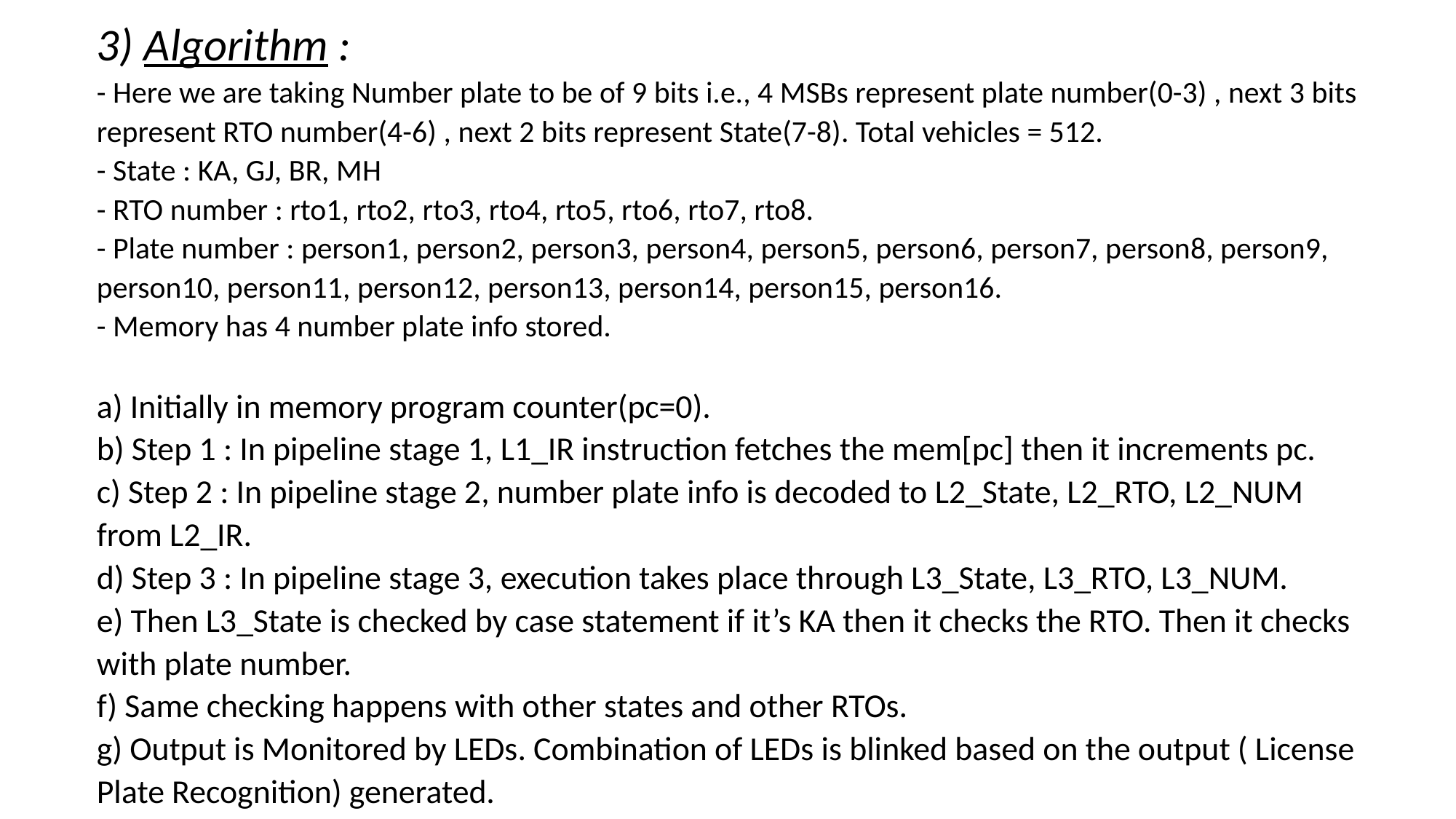

# 3) Algorithm : - Here we are taking Number plate to be of 9 bits i.e., 4 MSBs represent plate number(0-3) , next 3 bits represent RTO number(4-6) , next 2 bits represent State(7-8). Total vehicles = 512. - State : KA, GJ, BR, MH - RTO number : rto1, rto2, rto3, rto4, rto5, rto6, rto7, rto8. - Plate number : person1, person2, person3, person4, person5, person6, person7, person8, person9, person10, person11, person12, person13, person14, person15, person16. - Memory has 4 number plate info stored. a) Initially in memory program counter(pc=0). b) Step 1 : In pipeline stage 1, L1_IR instruction fetches the mem[pc] then it increments pc. c) Step 2 : In pipeline stage 2, number plate info is decoded to L2_State, L2_RTO, L2_NUM from L2_IR. d) Step 3 : In pipeline stage 3, execution takes place through L3_State, L3_RTO, L3_NUM. e) Then L3_State is checked by case statement if it’s KA then it checks the RTO. Then it checks with plate number. f) Same checking happens with other states and other RTOs. g) Output is Monitored by LEDs. Combination of LEDs is blinked based on the output ( License Plate Recognition) generated.